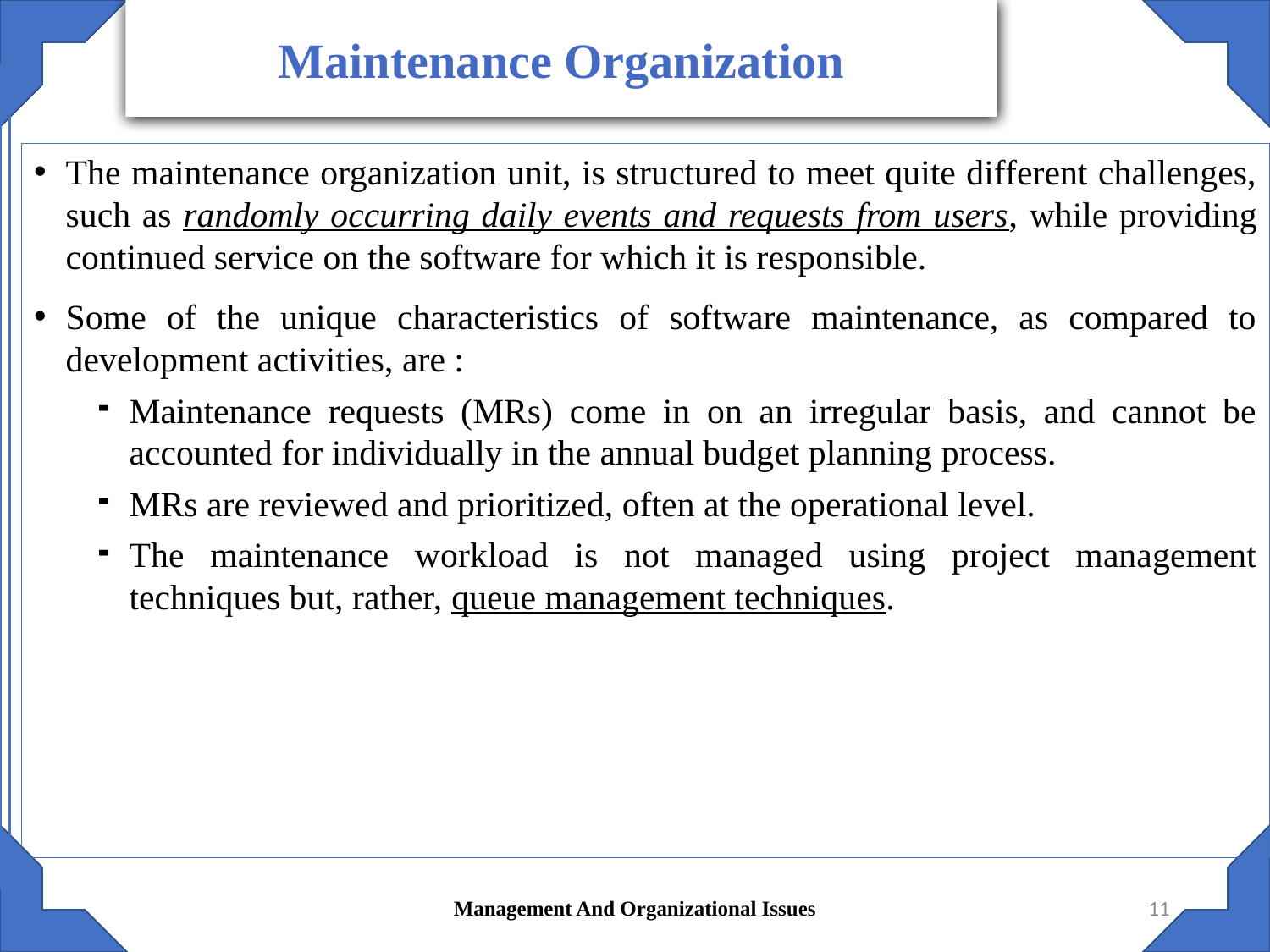

Maintenance Organization
The maintenance organization unit, is structured to meet quite different challenges, such as randomly occurring daily events and requests from users, while providing continued service on the software for which it is responsible.
Some of the unique characteristics of software maintenance, as compared to development activities, are :
Maintenance requests (MRs) come in on an irregular basis, and cannot be accounted for individually in the annual budget planning process.
MRs are reviewed and prioritized, often at the operational level.
The maintenance workload is not managed using project management techniques but, rather, queue management techniques.

Management And Organizational Issues
11